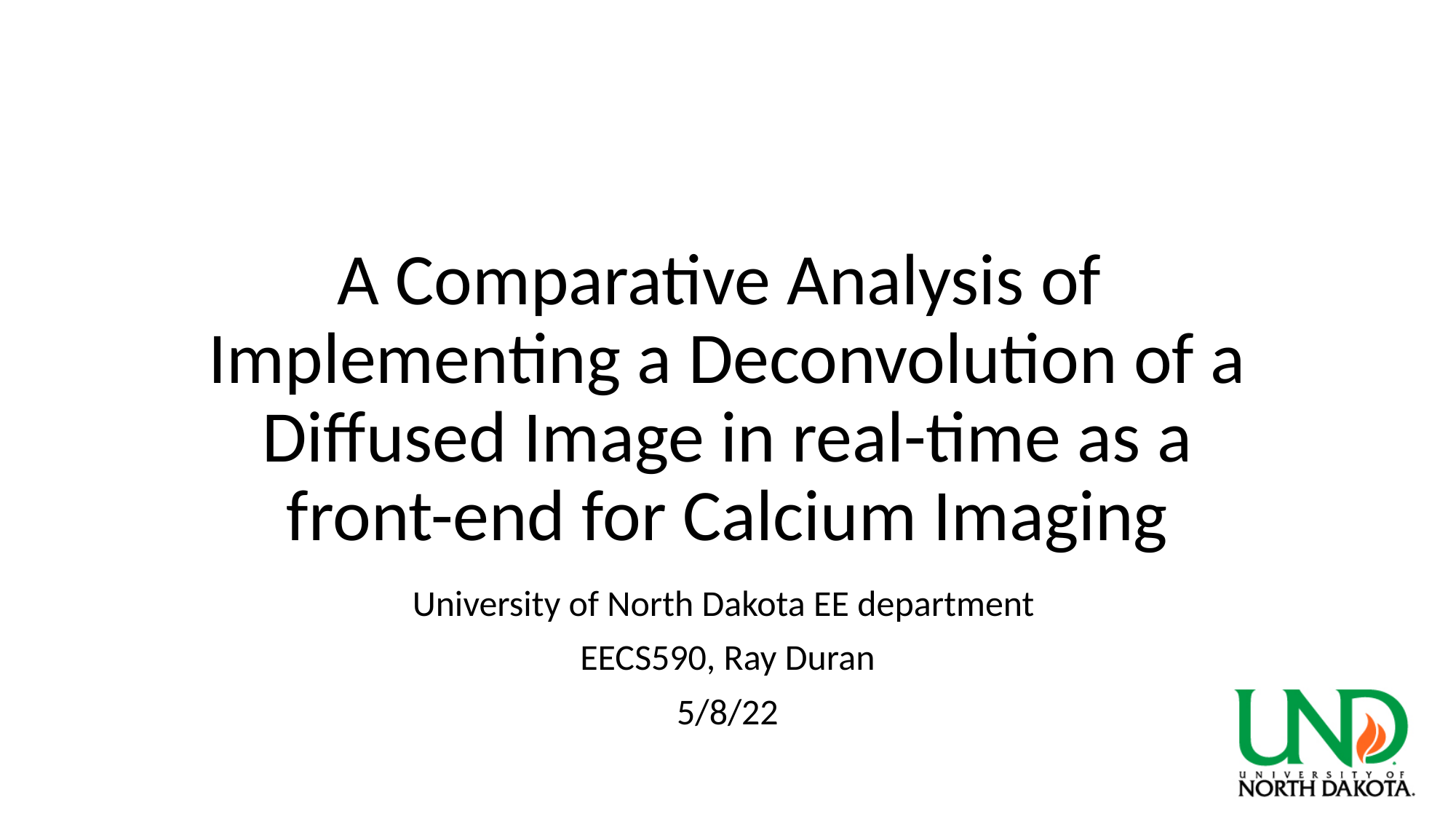

# A Comparative Analysis of Implementing a Deconvolution of a Diffused Image in real-time as a front-end for Calcium Imaging
University of North Dakota EE department
EECS590, Ray Duran
5/8/22